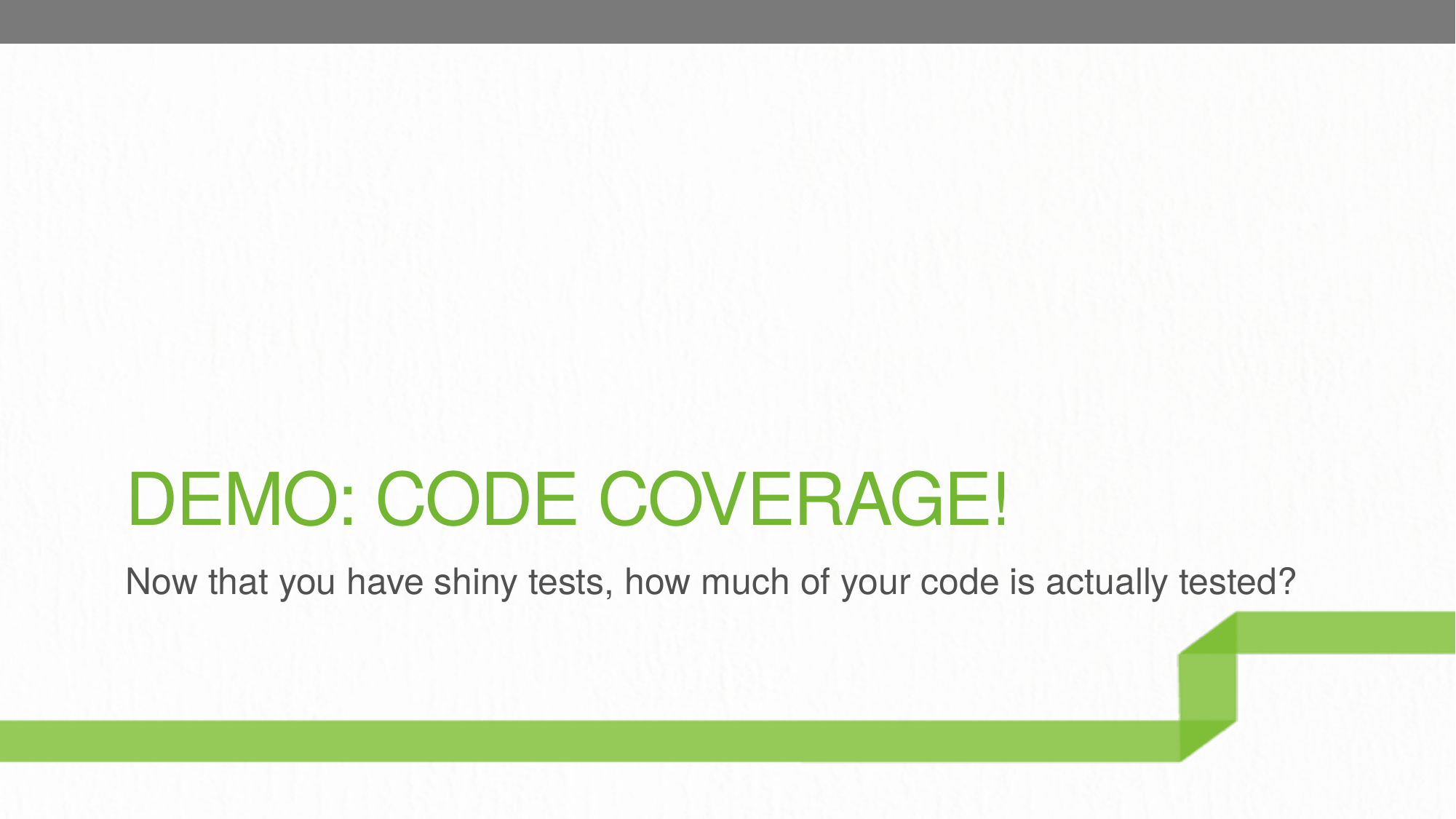

# Demo: Code coverage!
Now that you have shiny tests, how much of your code is actually tested?